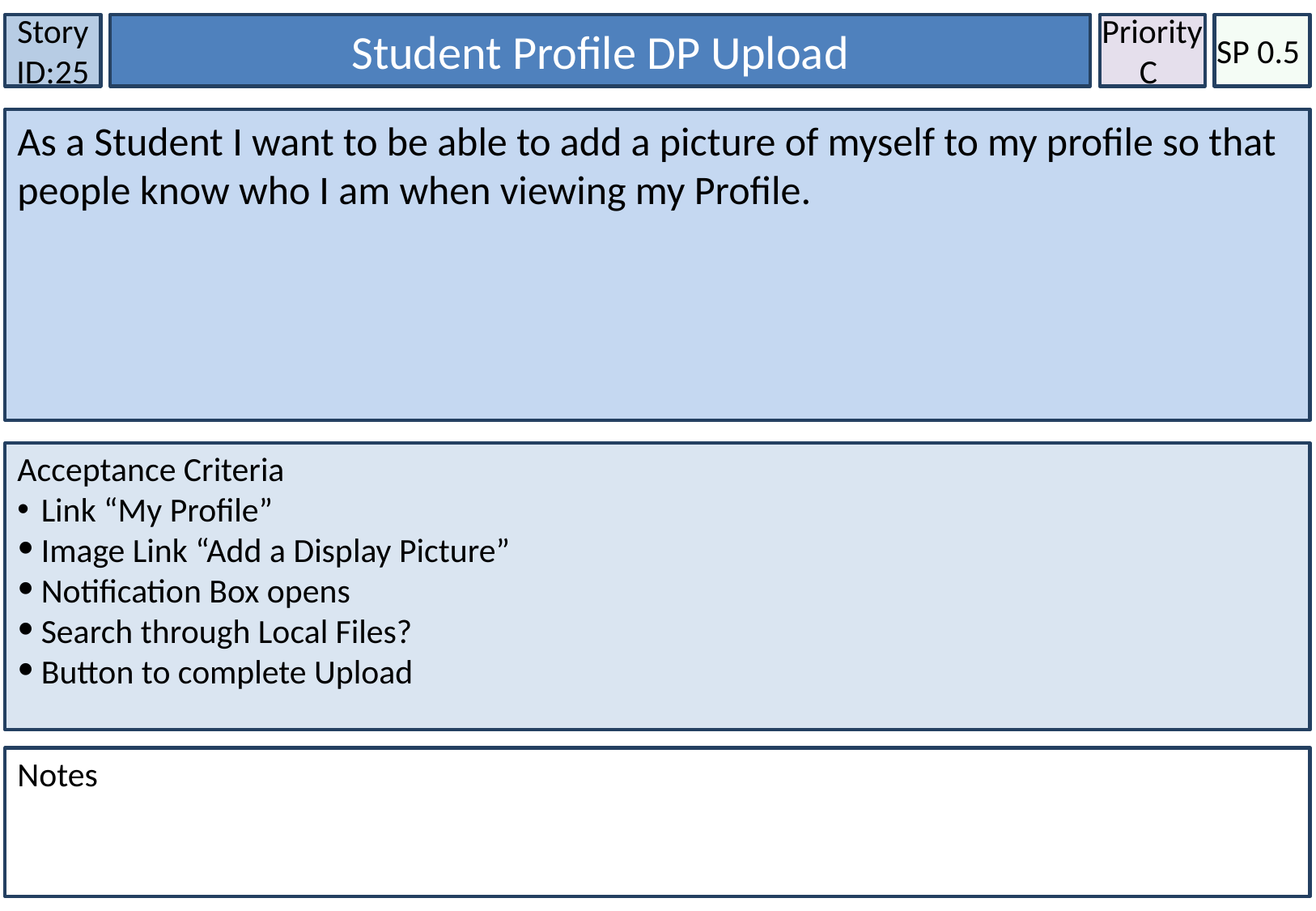

Story ID:25
Priority
C
SP 0.5
Student Profile DP Upload
As a Student I want to be able to add a picture of myself to my profile so that people know who I am when viewing my Profile.
Acceptance Criteria
Link “My Profile”
Image Link “Add a Display Picture”
Notification Box opens
Search through Local Files?
Button to complete Upload

Notes